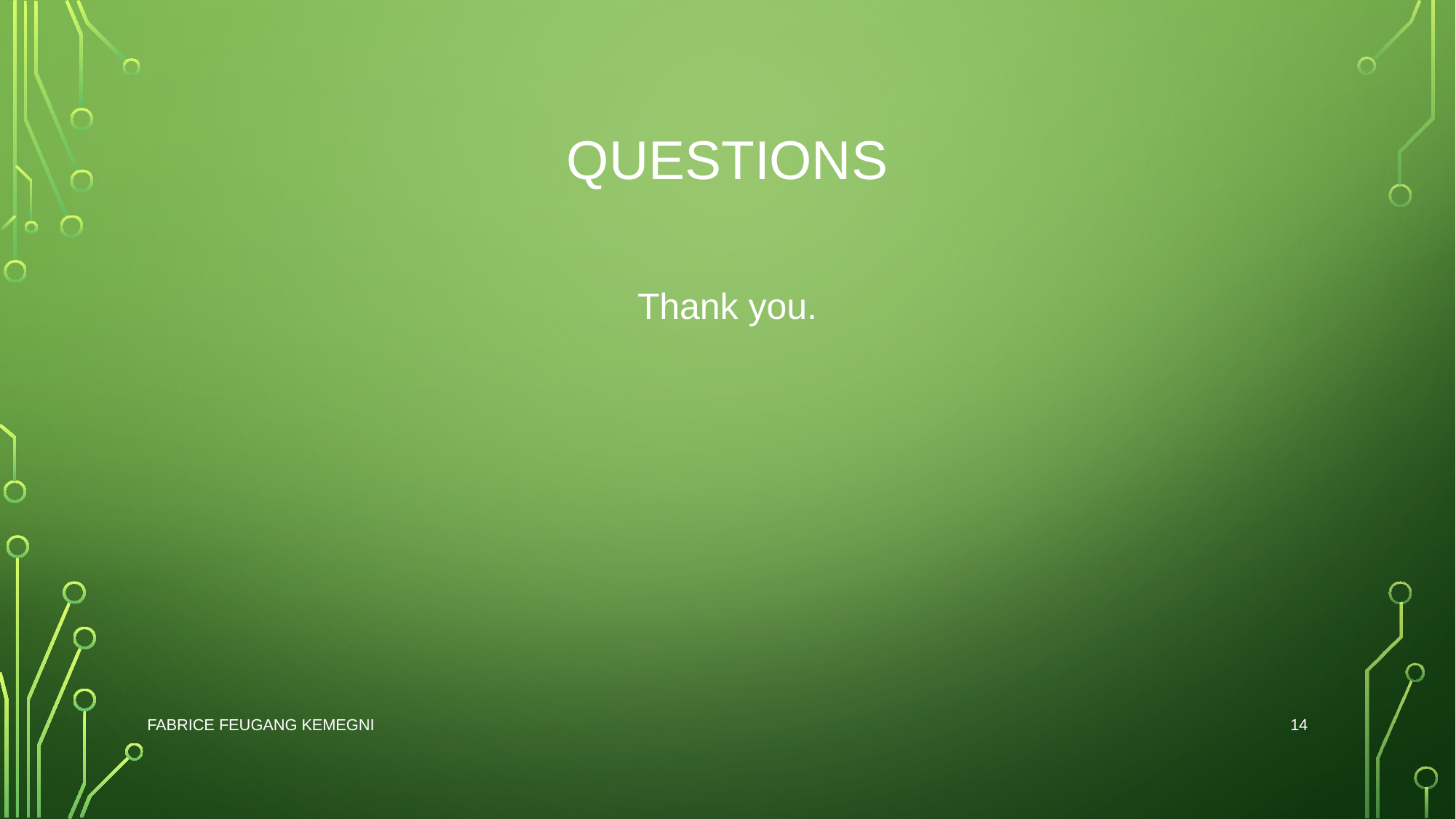

# Questions
Thank you.
14
Fabrice Feugang Kemegni